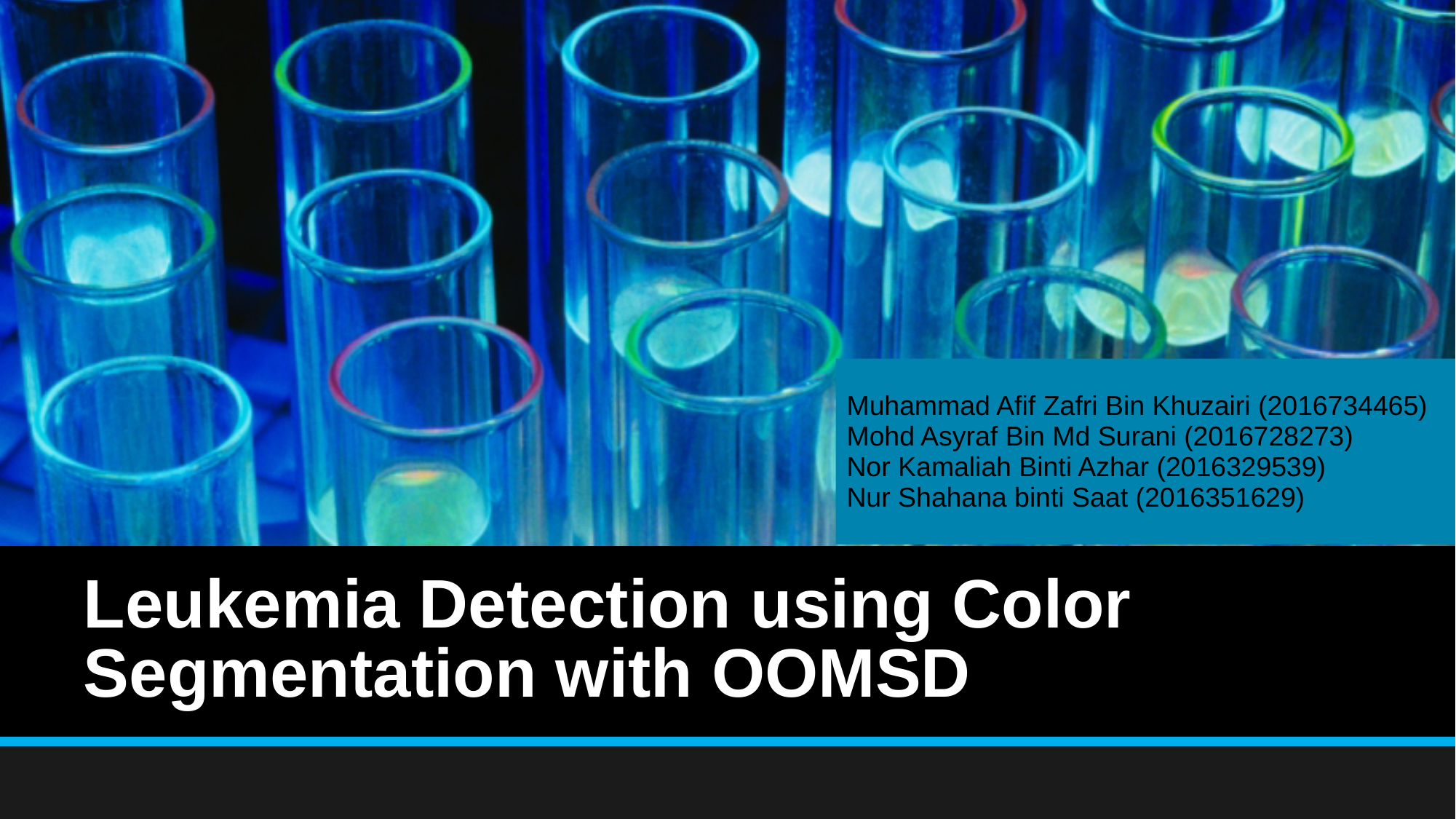

Muhammad Afif Zafri Bin Khuzairi (2016734465)
Mohd Asyraf Bin Md Surani (2016728273)
Nor Kamaliah Binti Azhar (2016329539)
Nur Shahana binti Saat (2016351629)
# Leukemia Detection using Color Segmentation with OOMSD